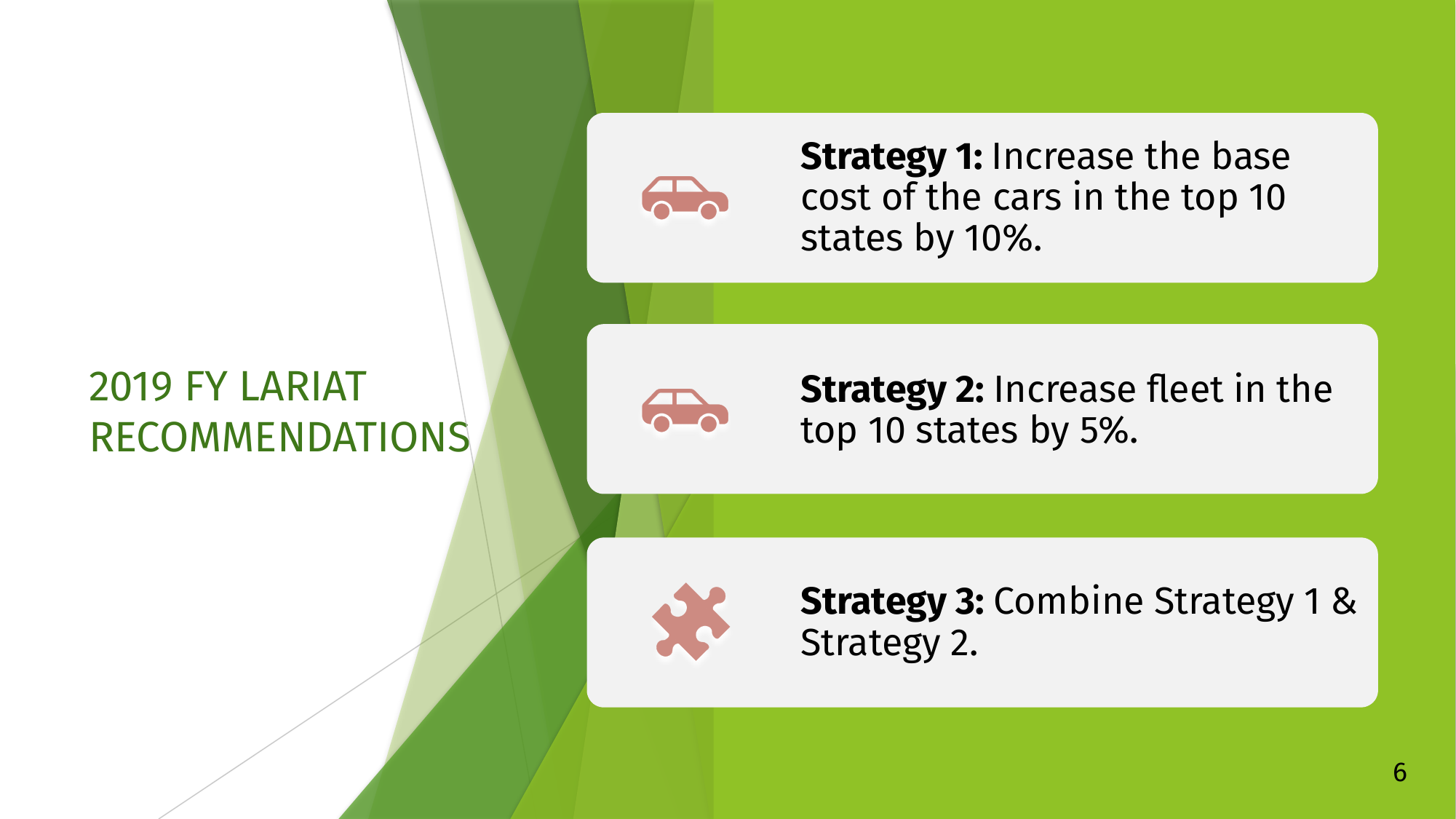

Strategy 1: Increase the base cost of the cars in the top 10 states by 10%.
Strategy 2: Increase fleet in the top 10 states by 5%.
Strategy 3: Combine Strategy 1 & Strategy 2.
2019 FY LARIAT RECOMMENDATIONS
6